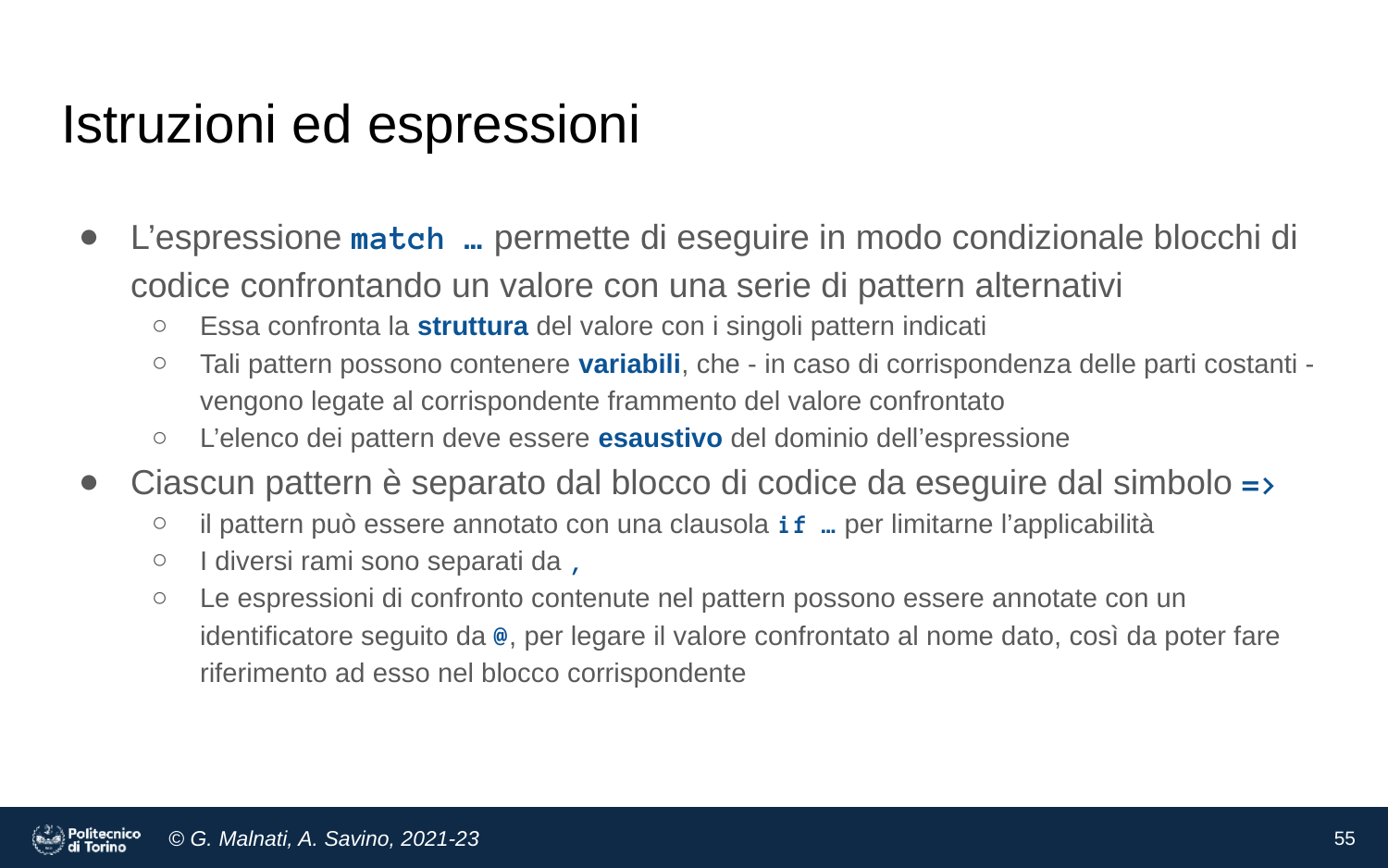

# Istruzioni ed espressioni
L’espressione match … permette di eseguire in modo condizionale blocchi di codice confrontando un valore con una serie di pattern alternativi
Essa confronta la struttura del valore con i singoli pattern indicati
Tali pattern possono contenere variabili, che - in caso di corrispondenza delle parti costanti - vengono legate al corrispondente frammento del valore confrontato
L’elenco dei pattern deve essere esaustivo del dominio dell’espressione
Ciascun pattern è separato dal blocco di codice da eseguire dal simbolo =>
il pattern può essere annotato con una clausola if … per limitarne l’applicabilità
I diversi rami sono separati da ,
Le espressioni di confronto contenute nel pattern possono essere annotate con un identificatore seguito da @, per legare il valore confrontato al nome dato, così da poter fare riferimento ad esso nel blocco corrispondente
55